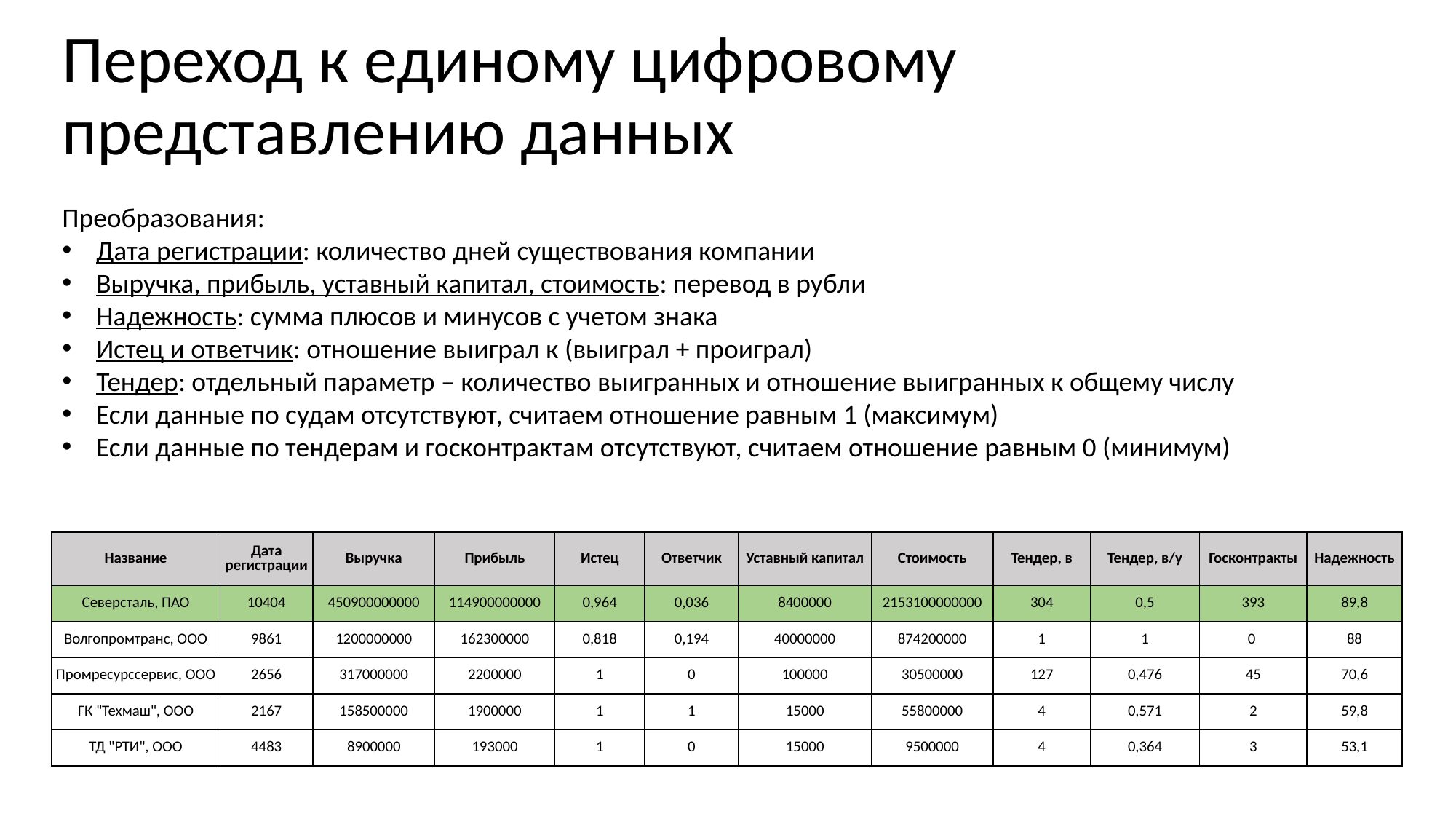

# Переход к единому цифровому представлению данных
Преобразования:
Дата регистрации: количество дней существования компании
Выручка, прибыль, уставный капитал, стоимость: перевод в рубли
Надежность: сумма плюсов и минусов с учетом знака
Истец и ответчик: отношение выиграл к (выиграл + проиграл)
Тендер: отдельный параметр – количество выигранных и отношение выигранных к общему числу
Если данные по судам отсутствуют, считаем отношение равным 1 (максимум)
Если данные по тендерам и госконтрактам отсутствуют, считаем отношение равным 0 (минимум)
| Название | Дата регистрации | Выручка | Прибыль | Истец | Ответчик | Уставный капитал | Стоимость | Тендер, в | Тендер, в/у | Госконтракты | Надежность |
| --- | --- | --- | --- | --- | --- | --- | --- | --- | --- | --- | --- |
| Северсталь, ПАО | 10404 | 450900000000 | 114900000000 | 0,964 | 0,036 | 8400000 | 2153100000000 | 304 | 0,5 | 393 | 89,8 |
| Волгопромтранс, ООО | 9861 | 1200000000 | 162300000 | 0,818 | 0,194 | 40000000 | 874200000 | 1 | 1 | 0 | 88 |
| Промресурссервис, ООО | 2656 | 317000000 | 2200000 | 1 | 0 | 100000 | 30500000 | 127 | 0,476 | 45 | 70,6 |
| ГК "Техмаш", ООО | 2167 | 158500000 | 1900000 | 1 | 1 | 15000 | 55800000 | 4 | 0,571 | 2 | 59,8 |
| ТД "РТИ", ООО | 4483 | 8900000 | 193000 | 1 | 0 | 15000 | 9500000 | 4 | 0,364 | 3 | 53,1 |